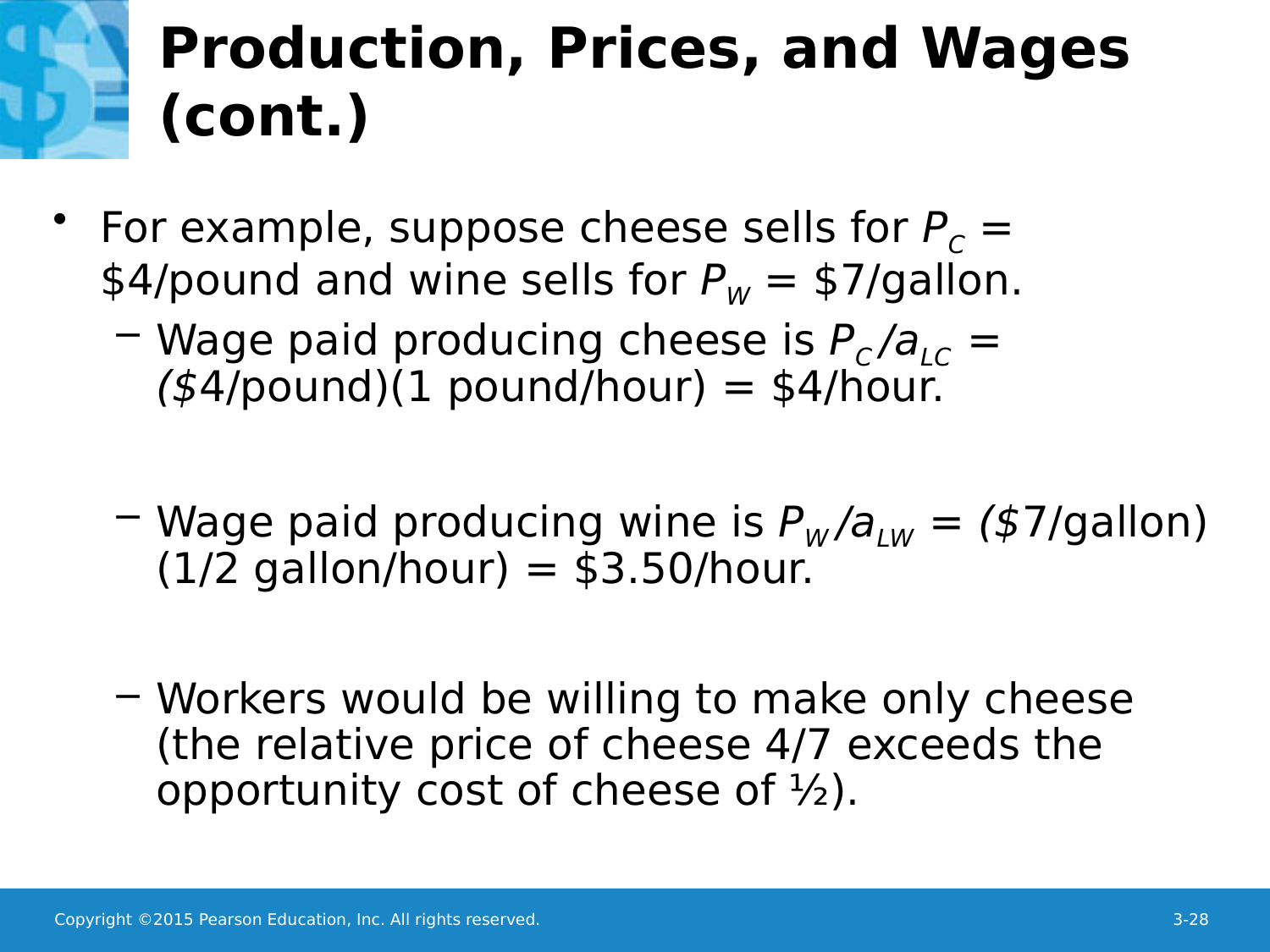

# Production, Prices, and Wages (cont.)
For example, suppose cheese sells for PC = $4/pound and wine sells for PW = $7/gallon.
Wage paid producing cheese is PC /aLC  = ($4/pound)(1 pound/hour) = $4/hour.

Wage paid producing wine is PW /aLW  = ($7/gallon)(1/2 gallon/hour) = $3.50/hour.

Workers would be willing to make only cheese (the relative price of cheese 4/7 exceeds the opportunity cost of cheese of ½).